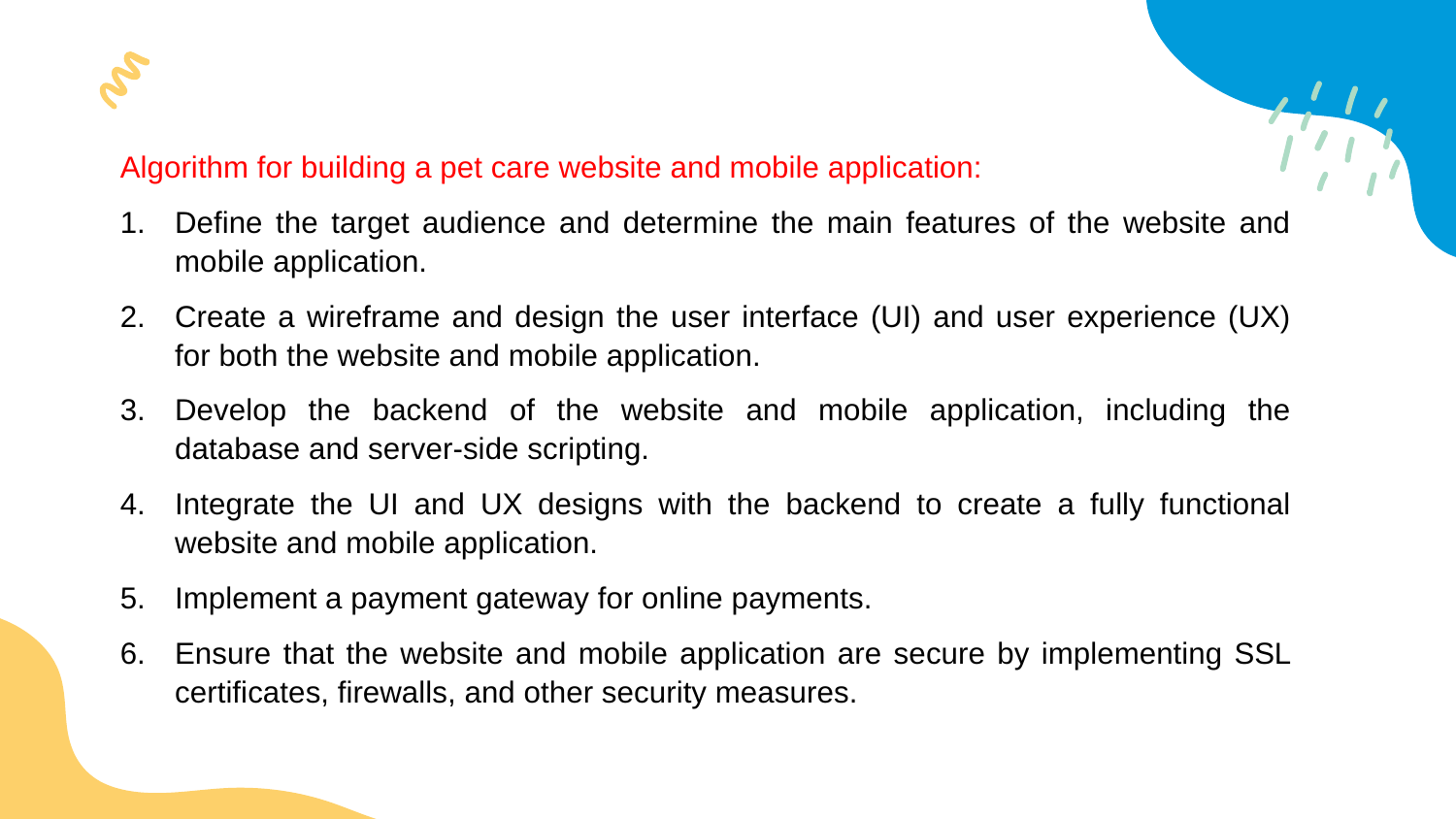

Algorithm for building a pet care website and mobile application:
Define the target audience and determine the main features of the website and mobile application.
Create a wireframe and design the user interface (UI) and user experience (UX) for both the website and mobile application.
Develop the backend of the website and mobile application, including the database and server-side scripting.
Integrate the UI and UX designs with the backend to create a fully functional website and mobile application.
Implement a payment gateway for online payments.
Ensure that the website and mobile application are secure by implementing SSL certificates, firewalls, and other security measures.